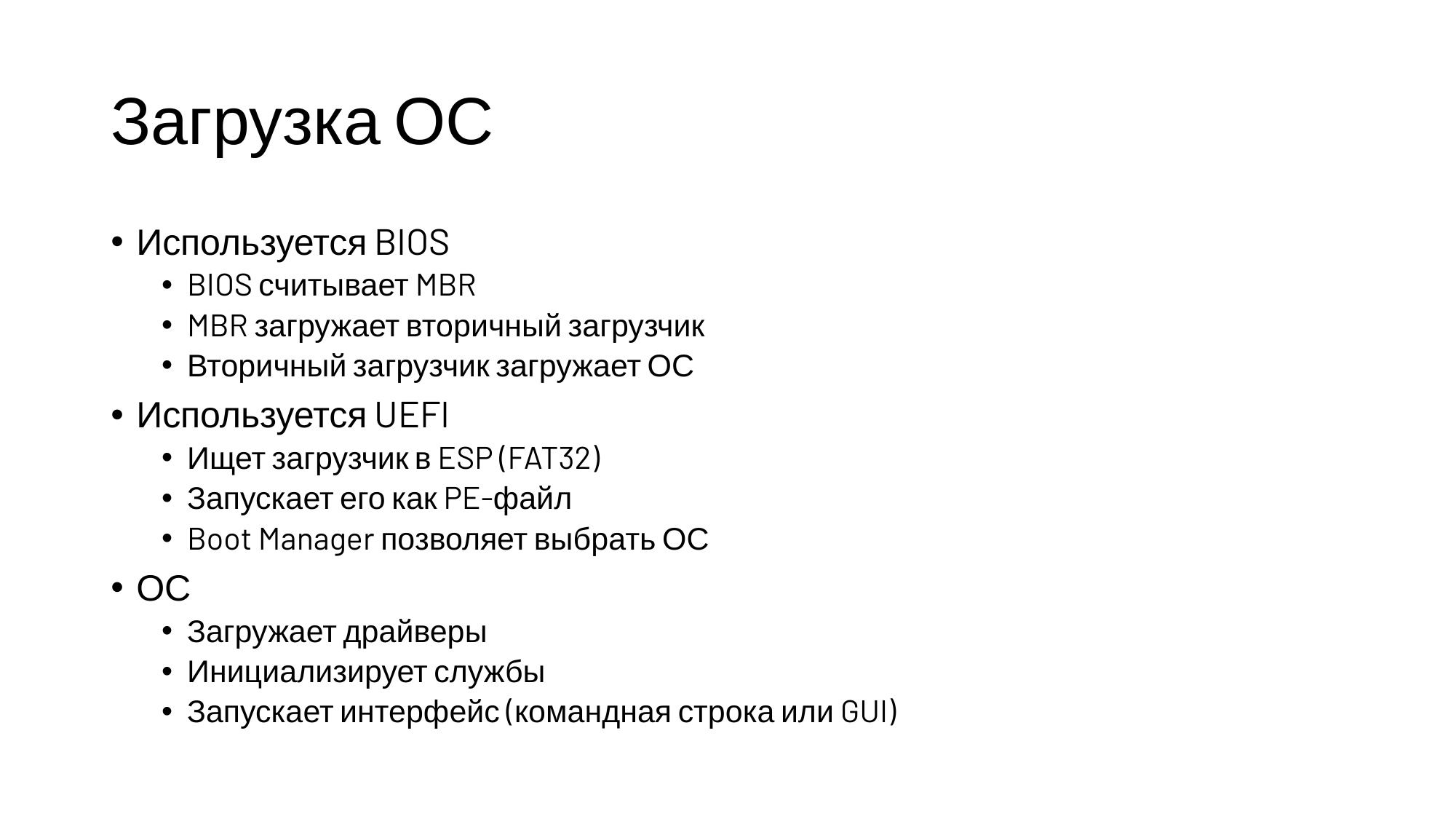

# Загрузка ОС
Используется BIOS
BIOS считывает MBR
MBR загружает вторичный загрузчик
Вторичный загрузчик загружает ОС
Используется UEFI
Ищет загрузчик в ESP (FAT32)
Запускает его как PE-файл
Boot Manager позволяет выбрать ОС
ОС
Загружает драйверы
Инициализирует службы
Запускает интерфейс (командная строка или GUI)